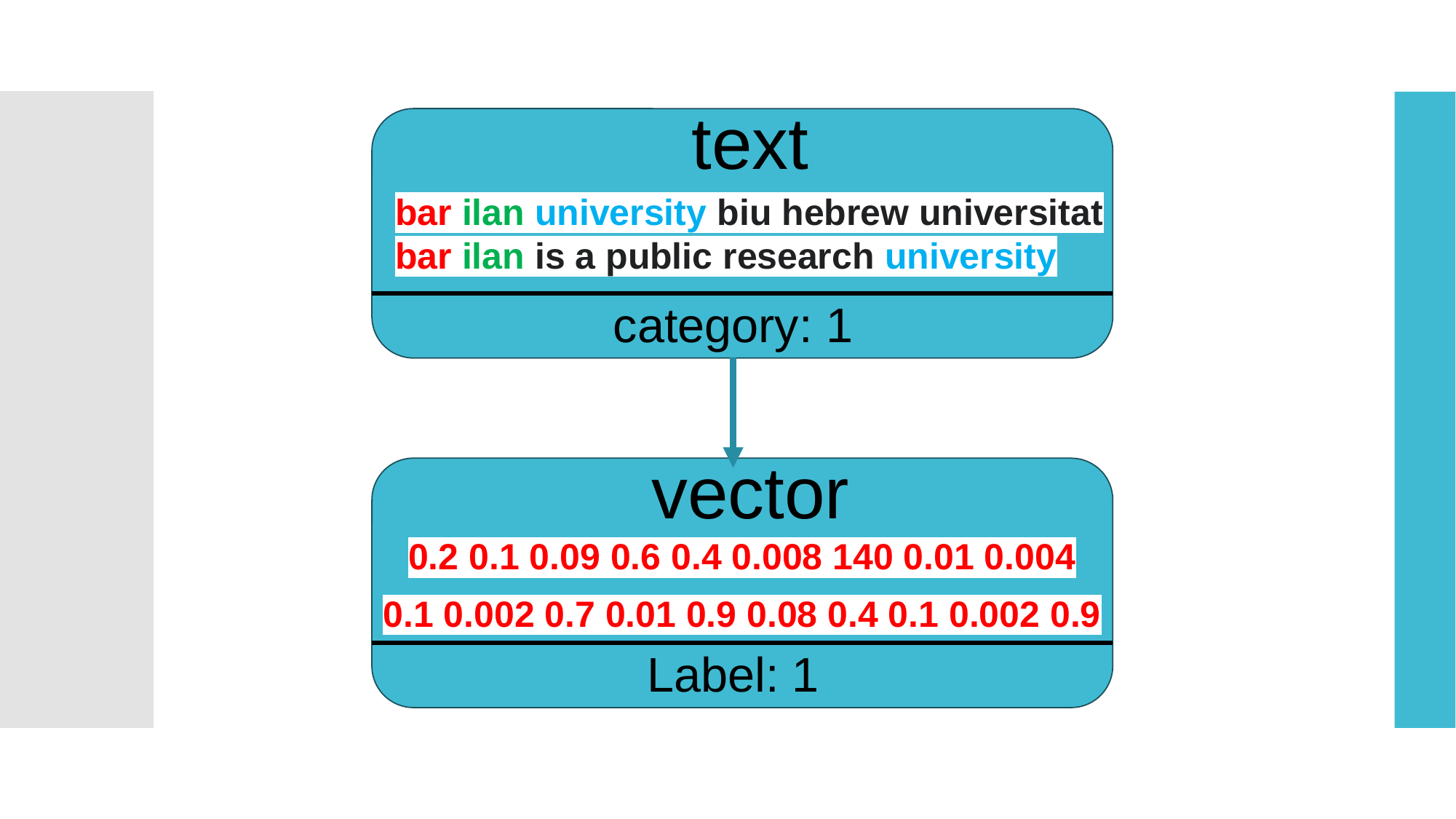

text

bar ilan university biu hebrew universitat bar ilan is a public research university
category: 1
vector

0.2 0.1 0.09 0.6 0.4 0.008 140 0.01 0.004
0.1 0.002 0.7 0.01 0.9 0.08 0.4 0.1 0.002 0.9
Label: 1